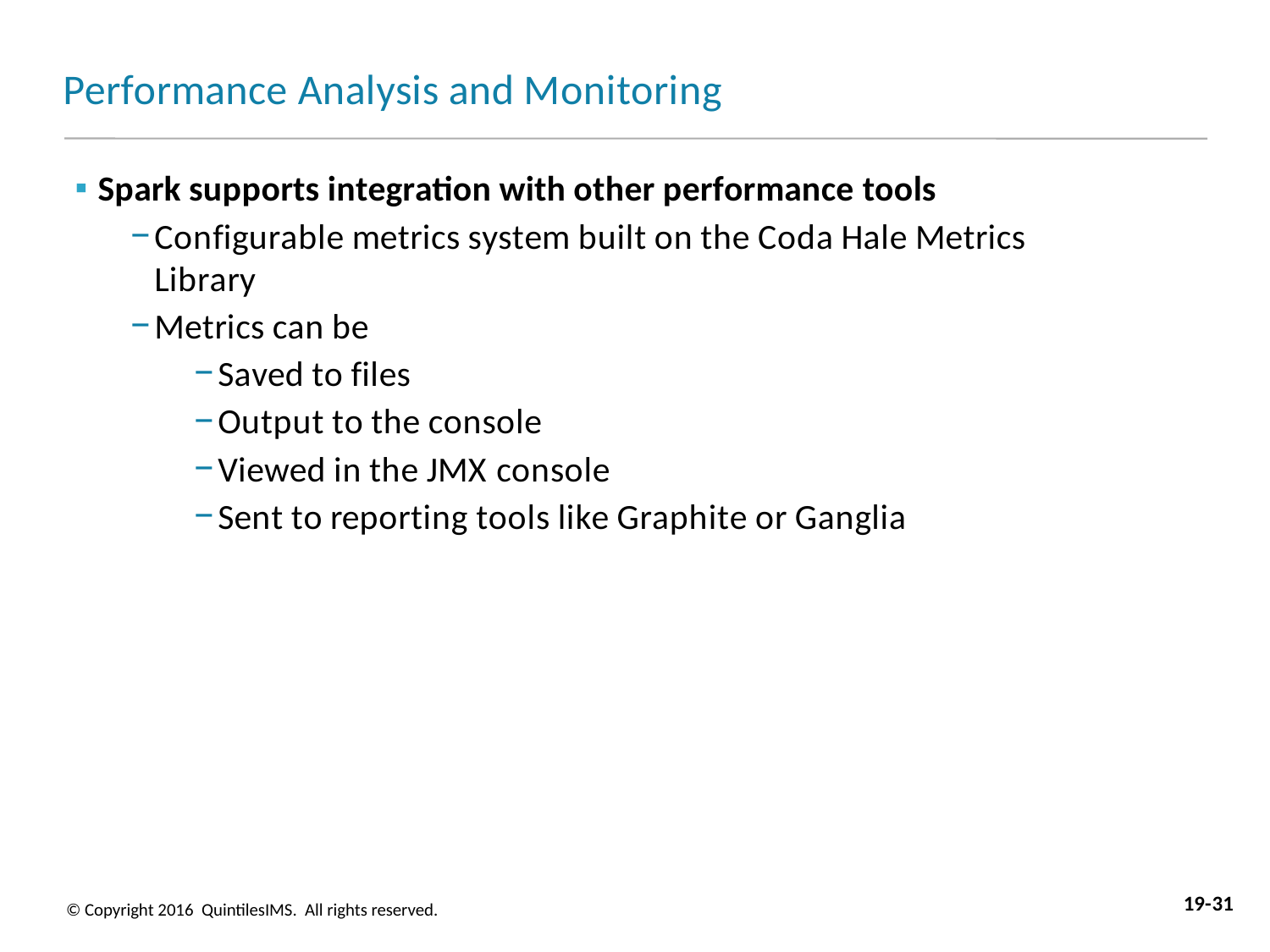

# Performance Analysis and Monitoring
Spark supports integration with other performance tools
Configurable metrics system built on the Coda Hale Metrics Library
Metrics can be
Saved to files
Output to the console
Viewed in the JMX console
Sent to reporting tools like Graphite or Ganglia
19-31
© Copyright 2016  QuintilesIMS.  All rights reserved.